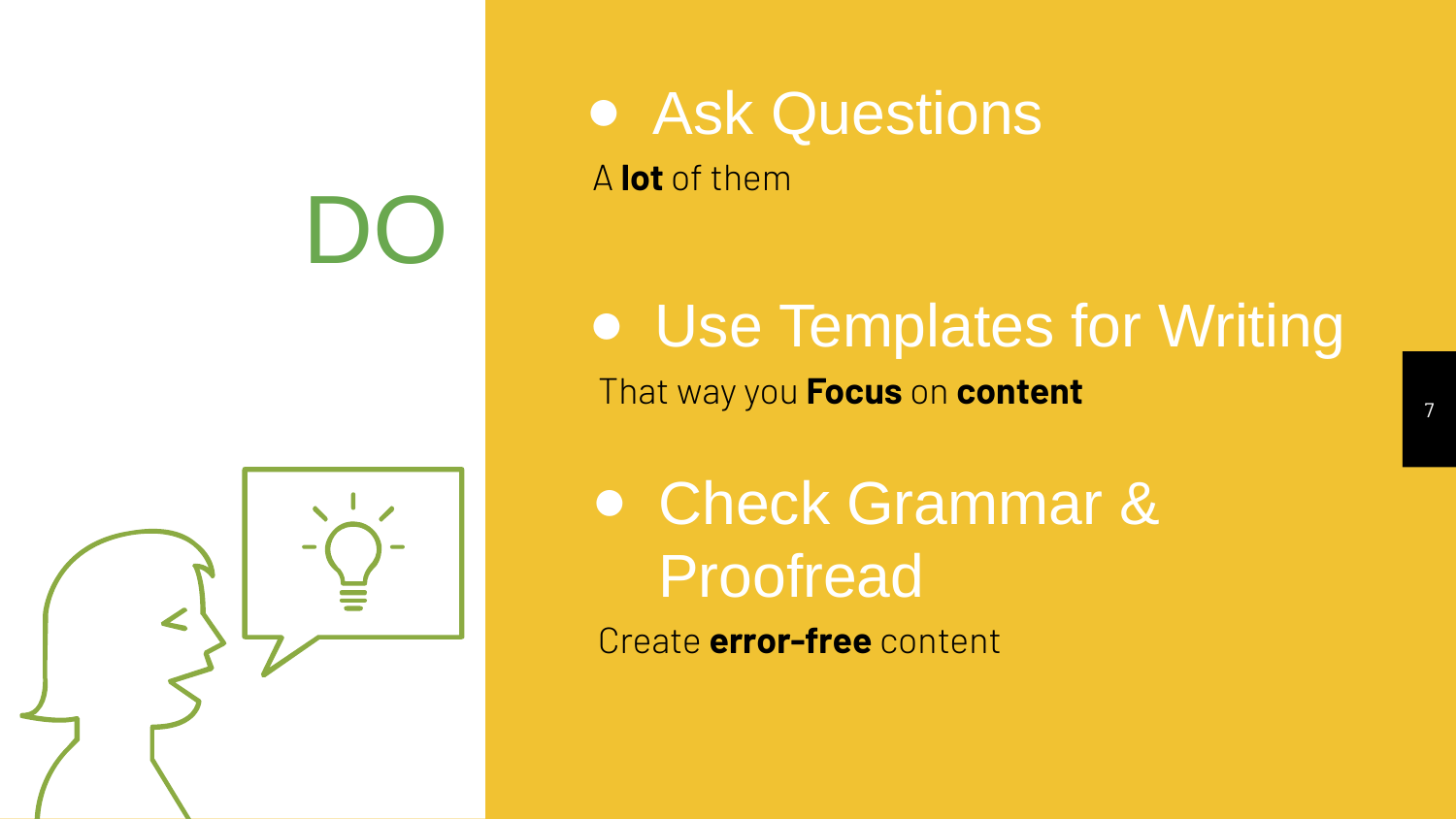

Ask Questions
A lot of them
         DO
Use Templates for Writing
7
That way you Focus on content

Check Grammar & Proofread
Create error-free content